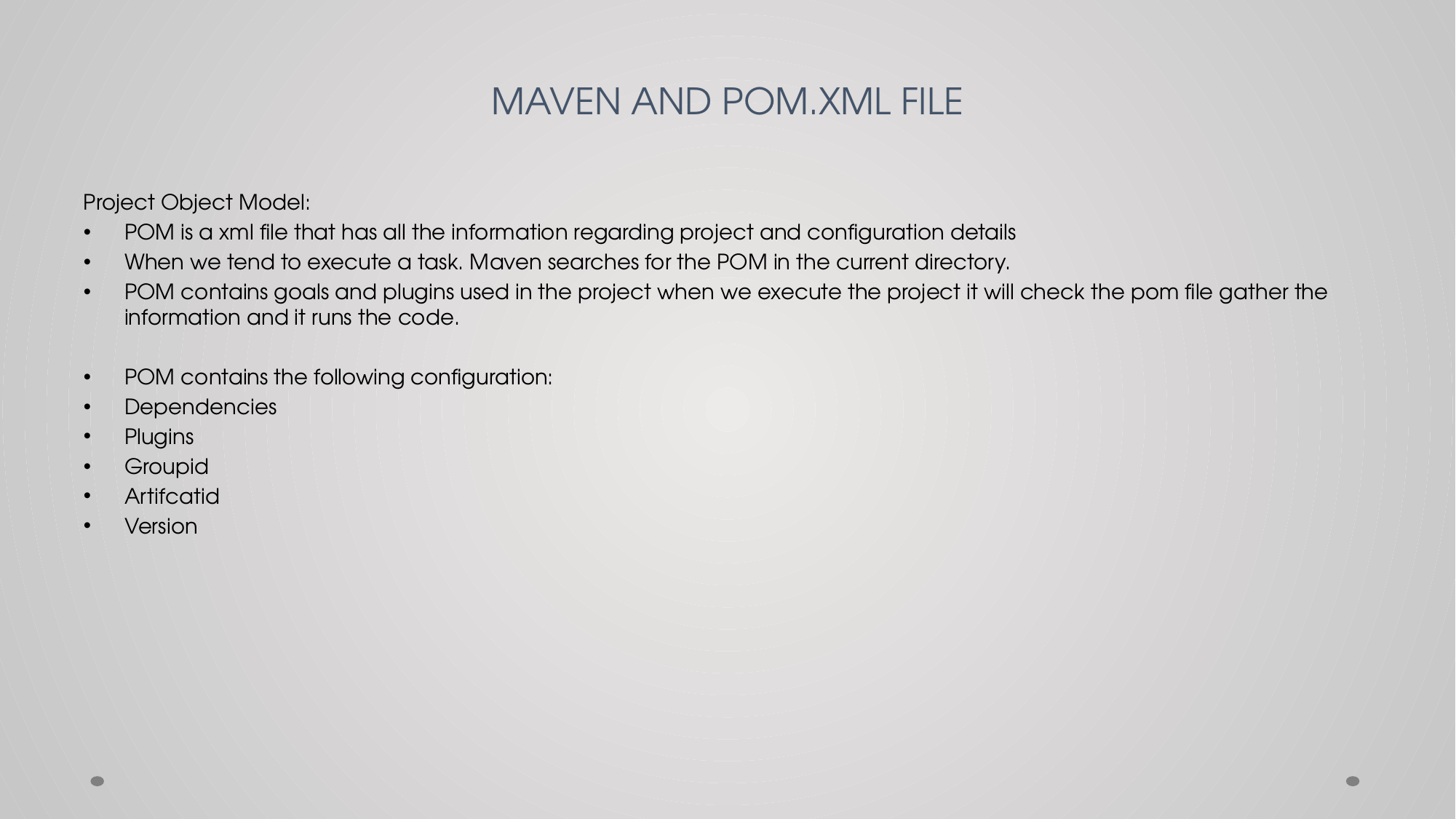

# MAVEN AND POM.XML FILE
Project Object Model:
POM is a xml file that has all the information regarding project and configuration details
When we tend to execute a task. Maven searches for the POM in the current directory.
POM contains goals and plugins used in the project when we execute the project it will check the pom file gather the information and it runs the code.

POM contains the following configuration:
Dependencies
Plugins
Groupid
Artifcatid
Version